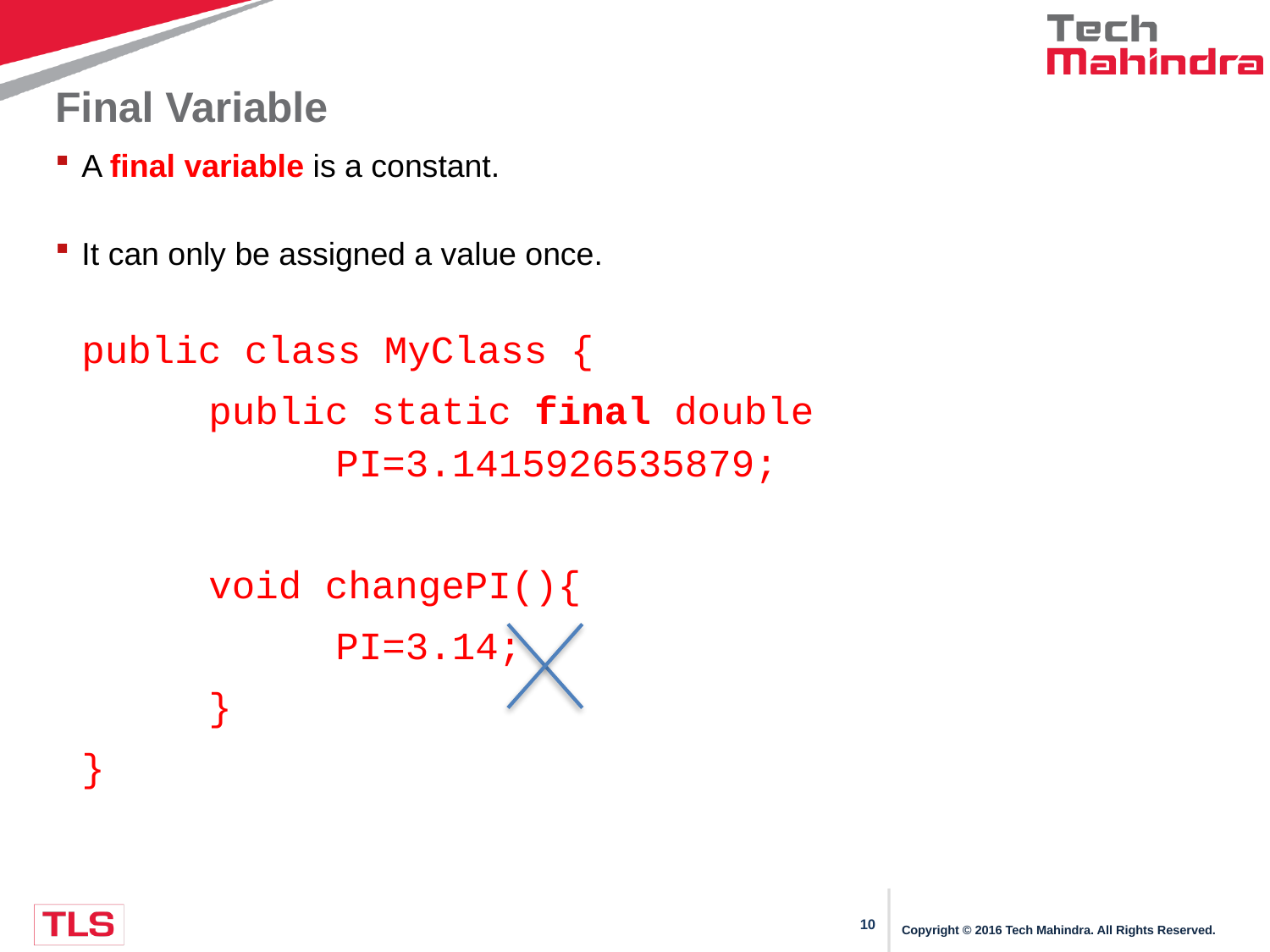

# Final Variable
A final variable is a constant.

It can only be assigned a value once.

	public class MyClass {
		public static final double 					PI=3.1415926535879;

		void changePI(){
			PI=3.14;
		}
	}

Copyright © 2016 Tech Mahindra. All Rights Reserved.